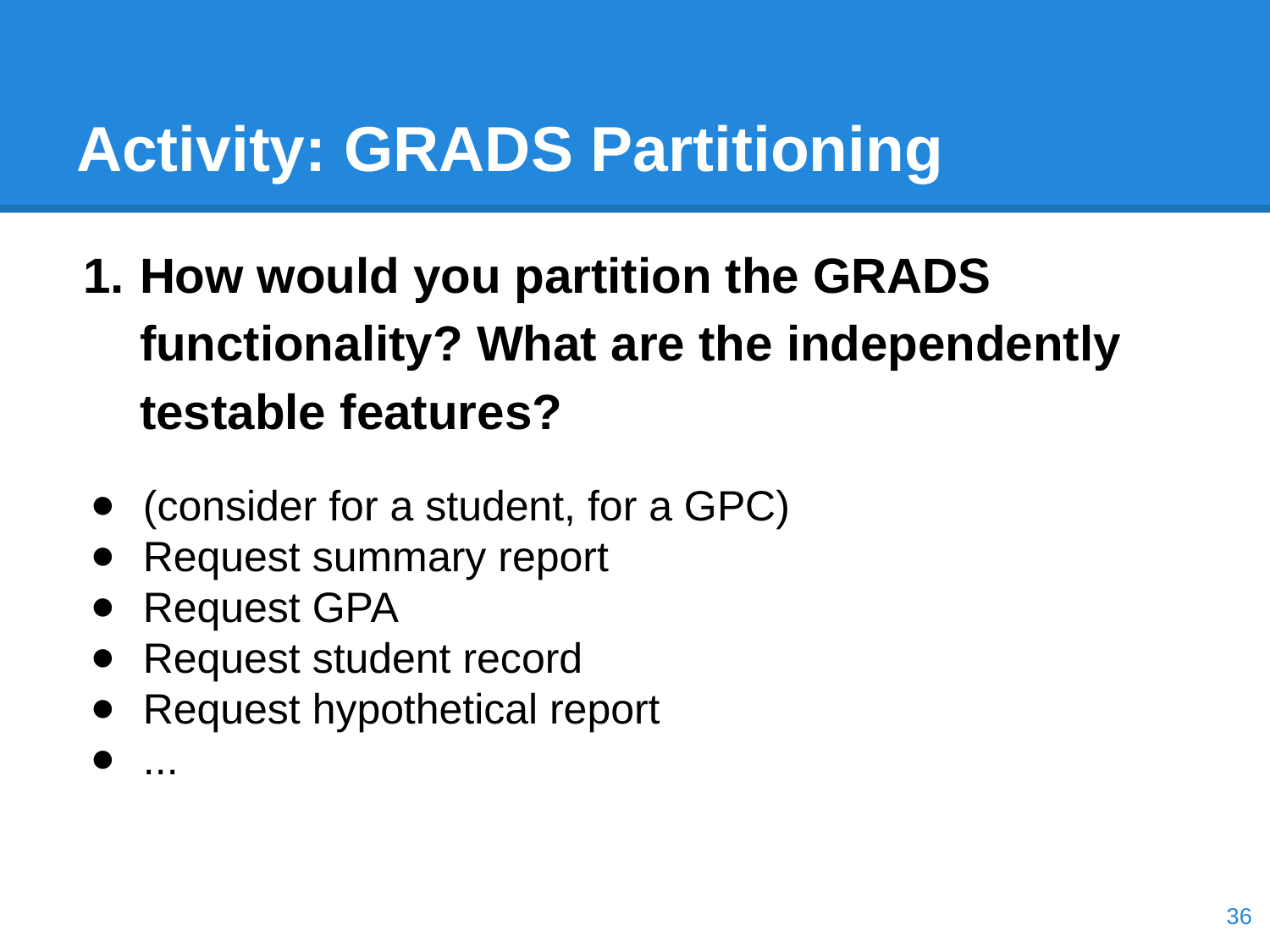

# Activity: GRADS Partitioning
How would you partition the GRADS functionality? What are the independently testable features?

(consider for a student, for a GPC)
Request summary report
Request GPA
Request student record
Request hypothetical report
...

36